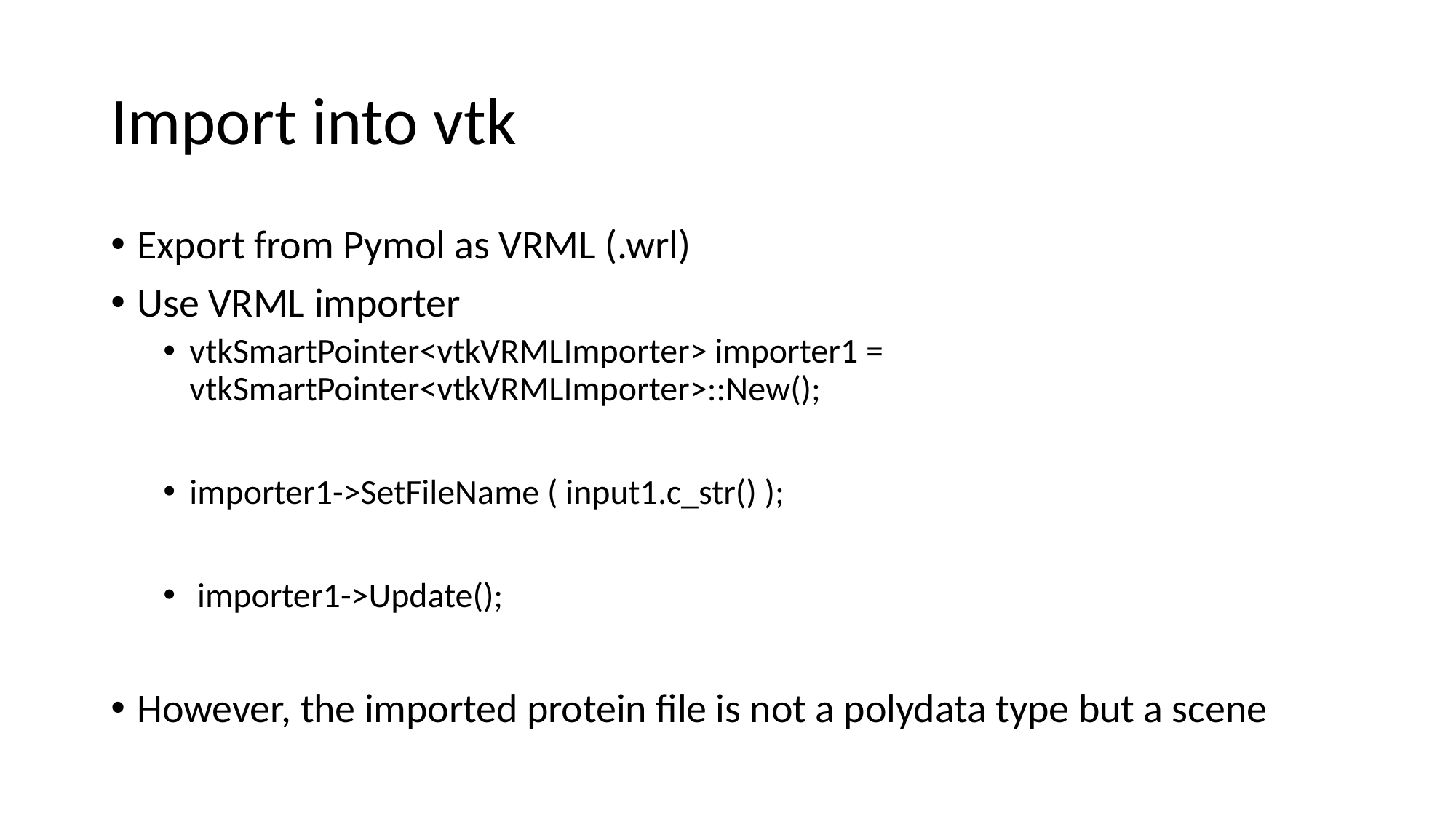

# Import into vtk
Export from Pymol as VRML (.wrl)
Use VRML importer
vtkSmartPointer<vtkVRMLImporter> importer1 = vtkSmartPointer<vtkVRMLImporter>::New();

importer1->SetFileName ( input1.c_str() );

 importer1->Update();

However, the imported protein file is not a polydata type but a scene